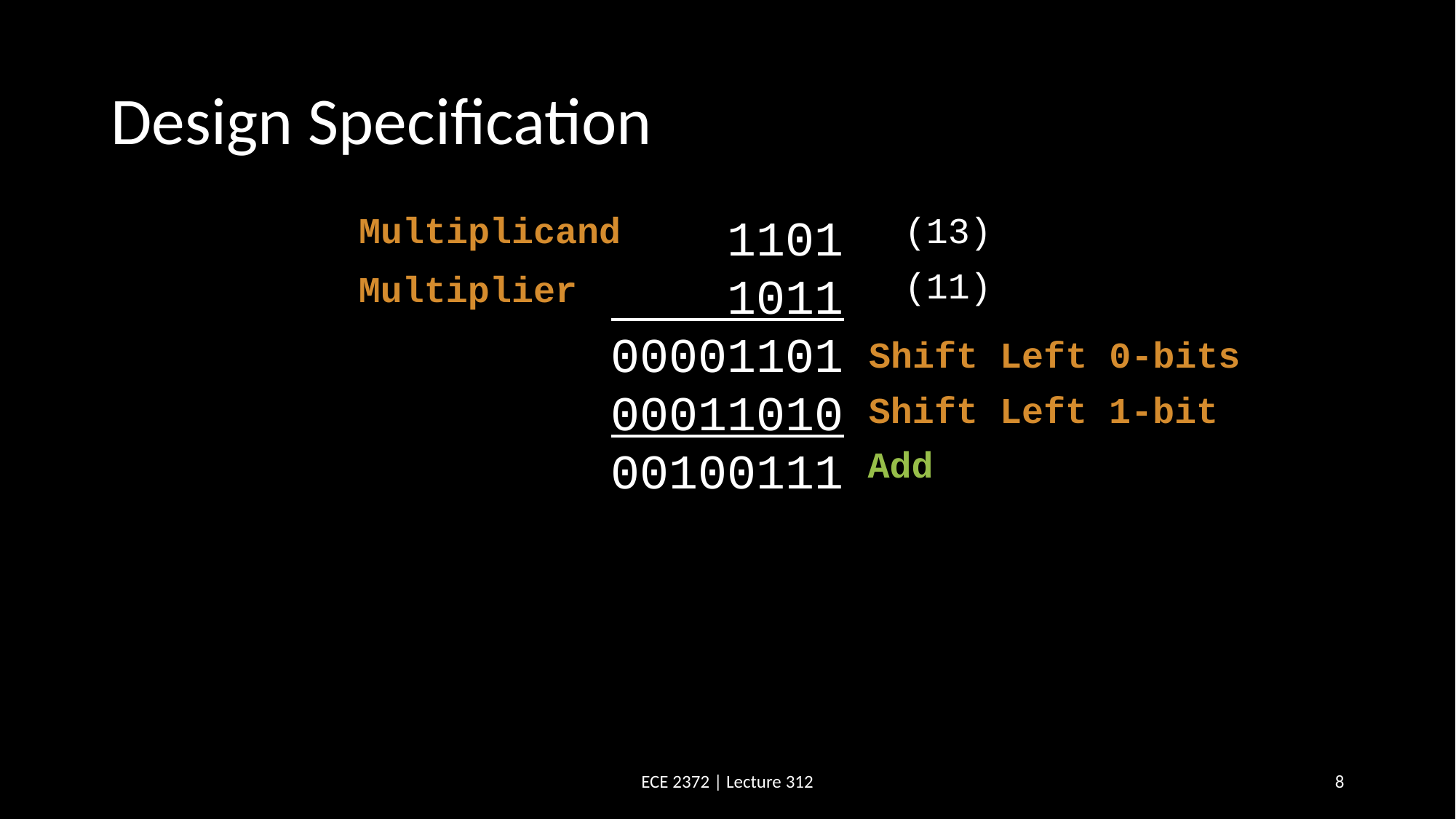

# Design Specification
Multiplicand
    1101
    1011
00001101
00011010
00100111
(13)
(11)
Multiplier
Shift Left 0-bits
Shift Left 1-bit
Add
ECE 2372 | Lecture 312
8